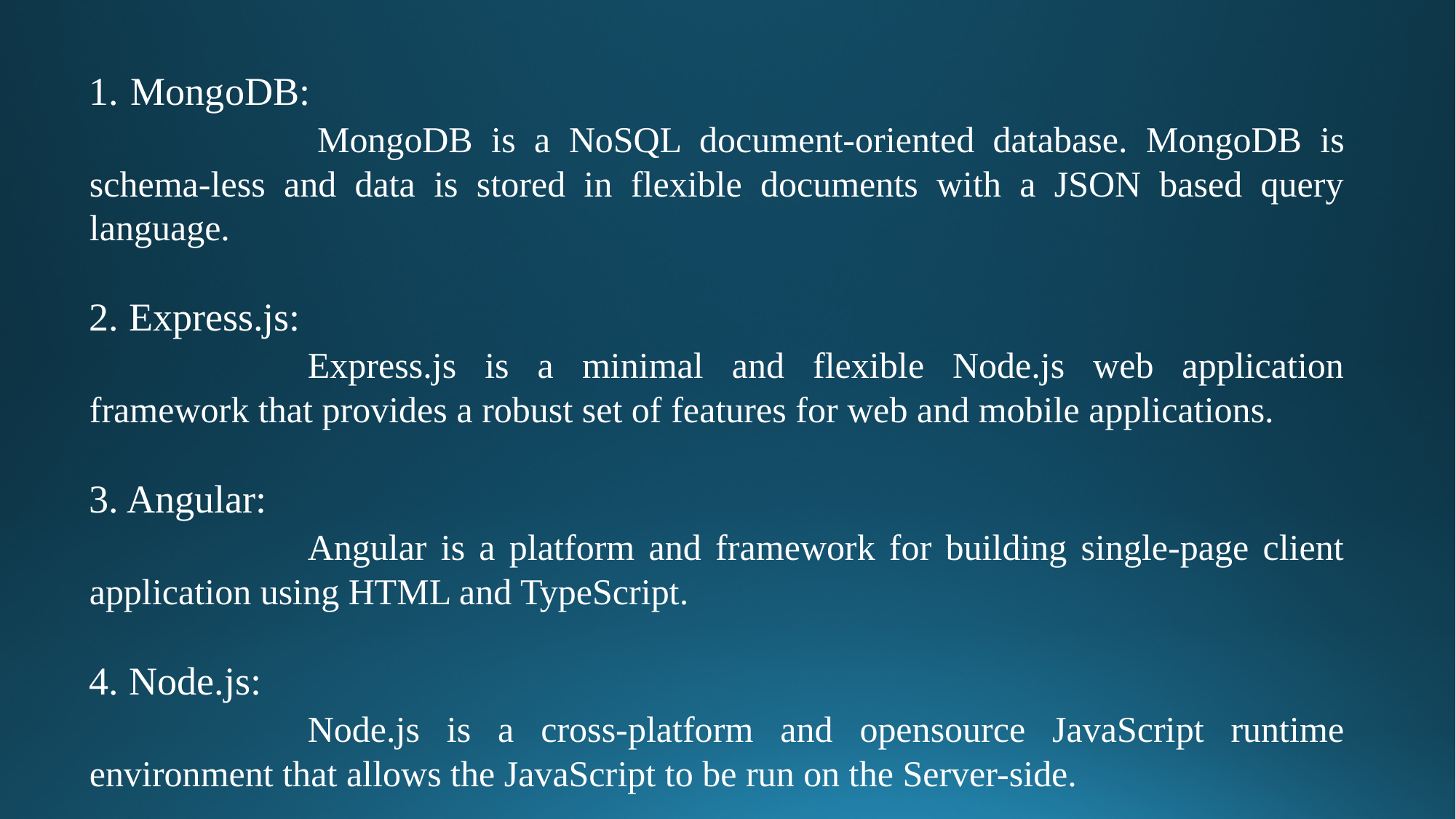

MongoDB:
 		MongoDB is a NoSQL document-oriented database. MongoDB is schema-less and data is stored in flexible documents with a JSON based query language.

2. Express.js:
		Express.js is a minimal and flexible Node.js web application framework that provides a robust set of features for web and mobile applications.

3. Angular:
		Angular is a platform and framework for building single-page client application using HTML and TypeScript.

4. Node.js:
		Node.js is a cross-platform and opensource JavaScript runtime environment that allows the JavaScript to be run on the Server-side.